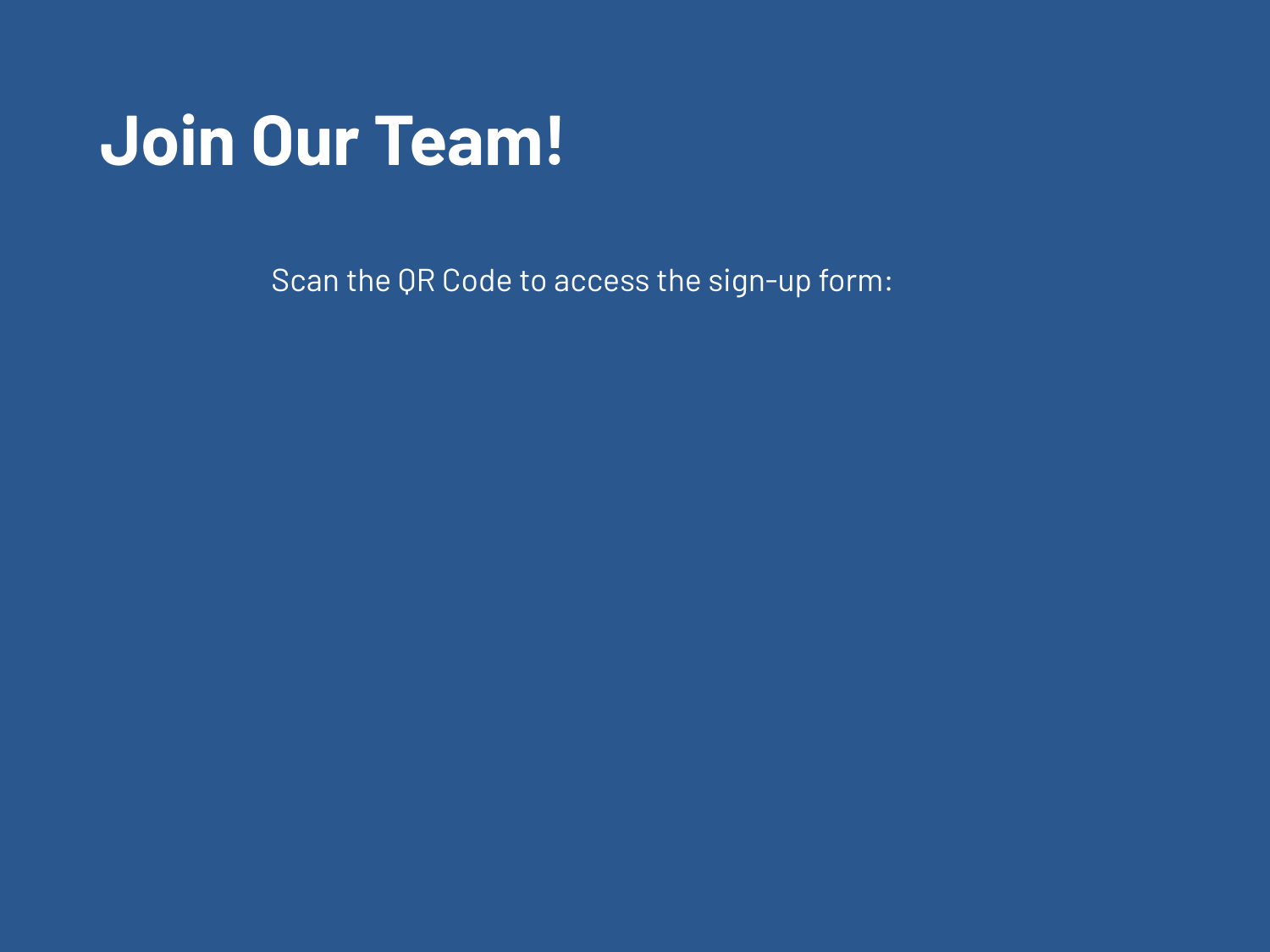

# Join Our Team!
Scan the QR Code to access the sign-up form: